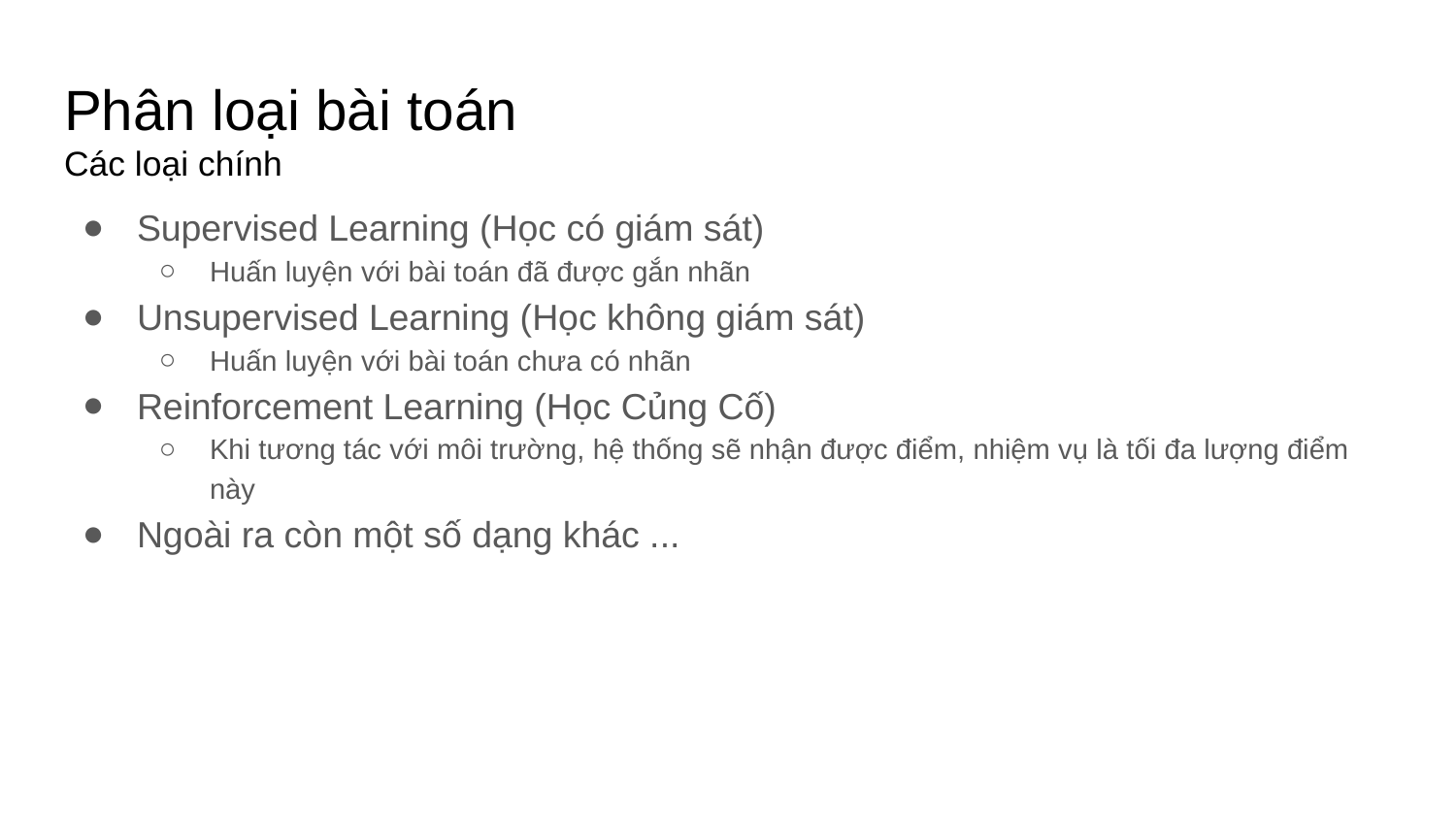

# Phân loại bài toán
Các loại chính
Supervised Learning (Học có giám sát)
Huấn luyện với bài toán đã được gắn nhãn
Unsupervised Learning (Học không giám sát)
Huấn luyện với bài toán chưa có nhãn
Reinforcement Learning (Học Củng Cố)
Khi tương tác với môi trường, hệ thống sẽ nhận được điểm, nhiệm vụ là tối đa lượng điểm này
Ngoài ra còn một số dạng khác ...